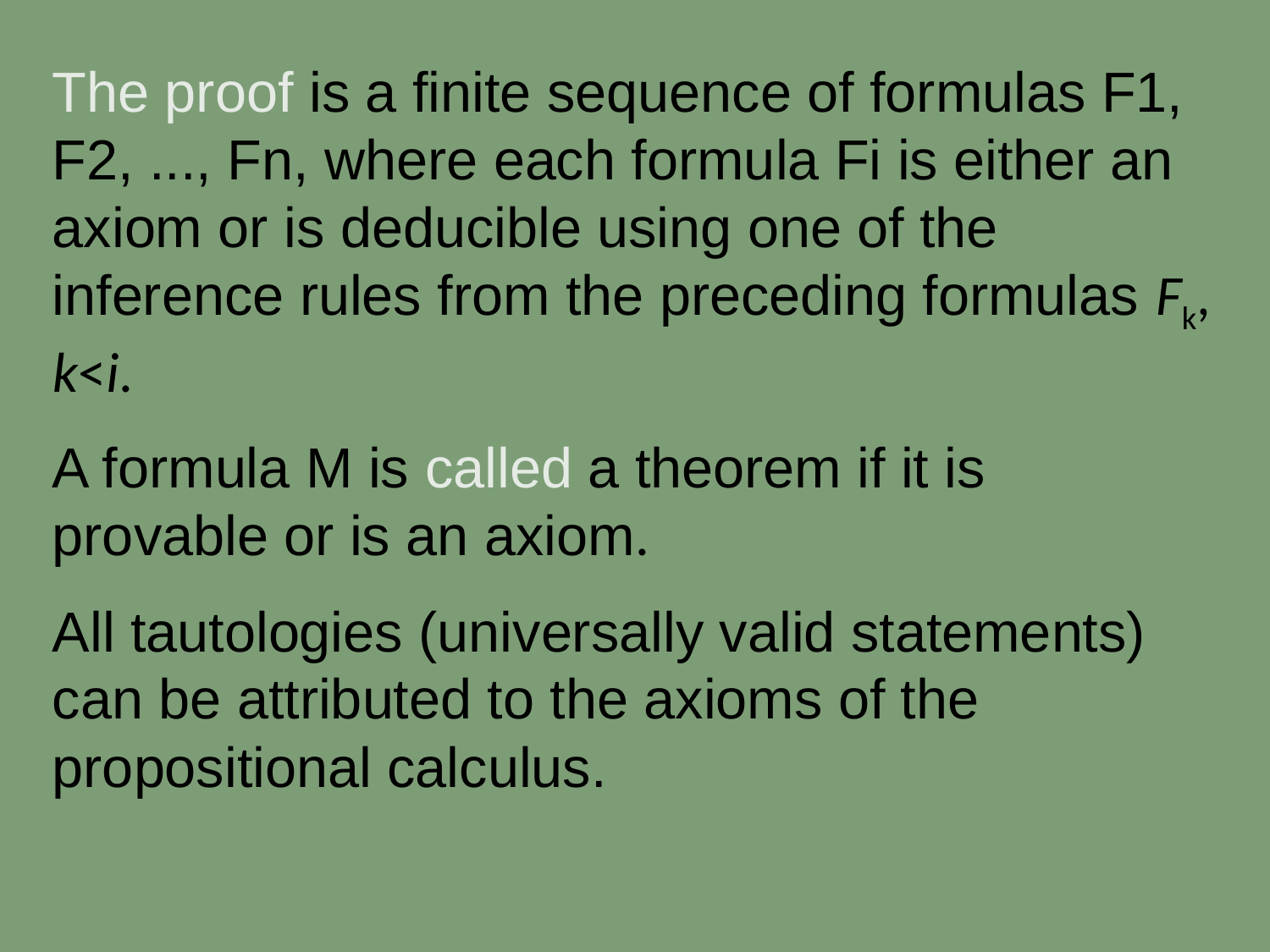

The proof is a finite sequence of formulas F1, F2, ..., Fn, where each formula Fi is either an axiom or is deducible using one of the inference rules from the preceding formulas Fk, k<i.
A formula M is called a theorem if it is provable or is an axiom.
All tautologies (universally valid statements) can be attributed to the axioms of the propositional calculus.